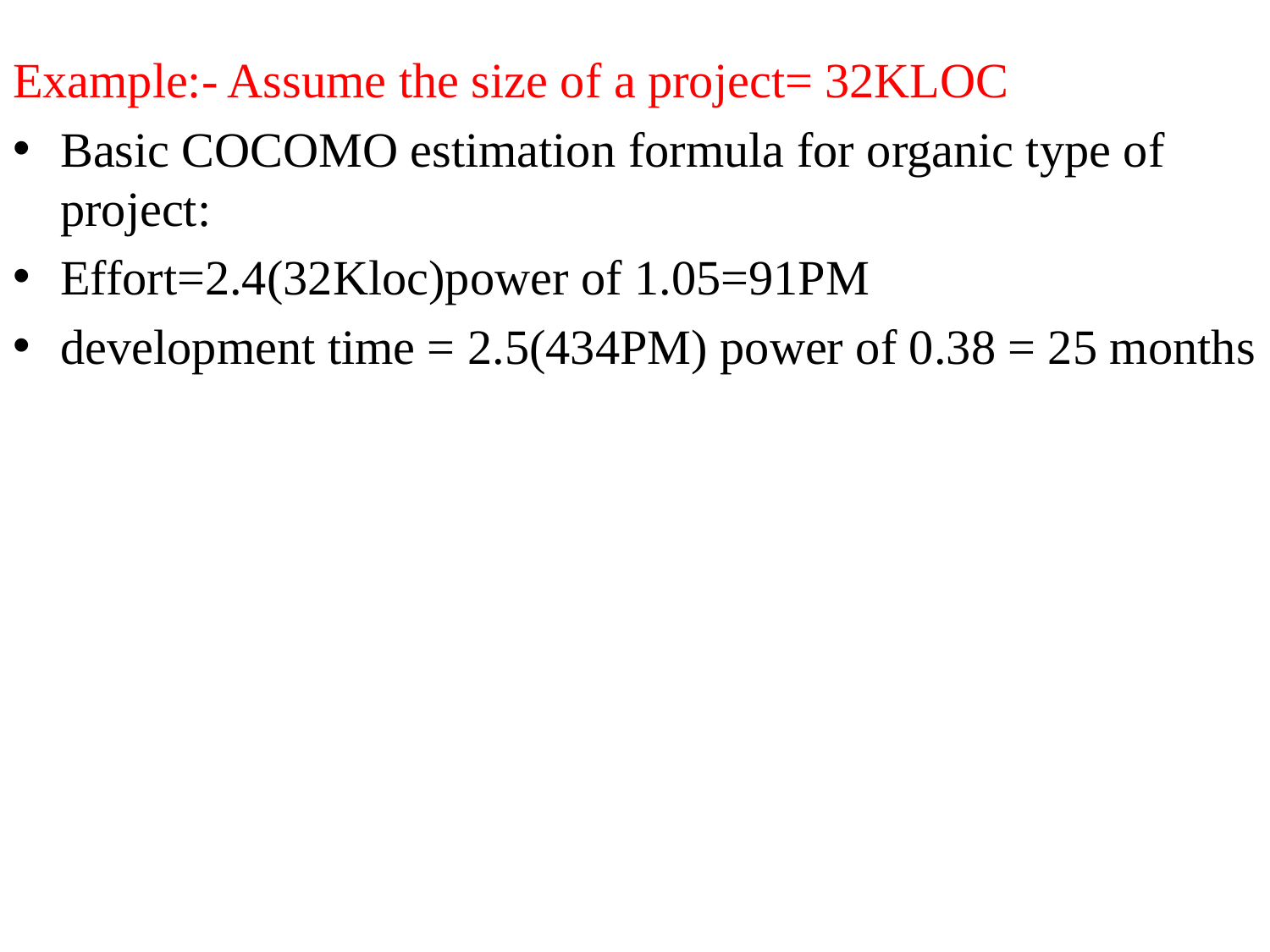

Example:- Assume the size of a project= 32KLOC
Basic COCOMO estimation formula for organic type of project:
Effort=2.4(32Kloc)power of 1.05=91PM
development time = 2.5(434PM) power of 0.38 = 25 months